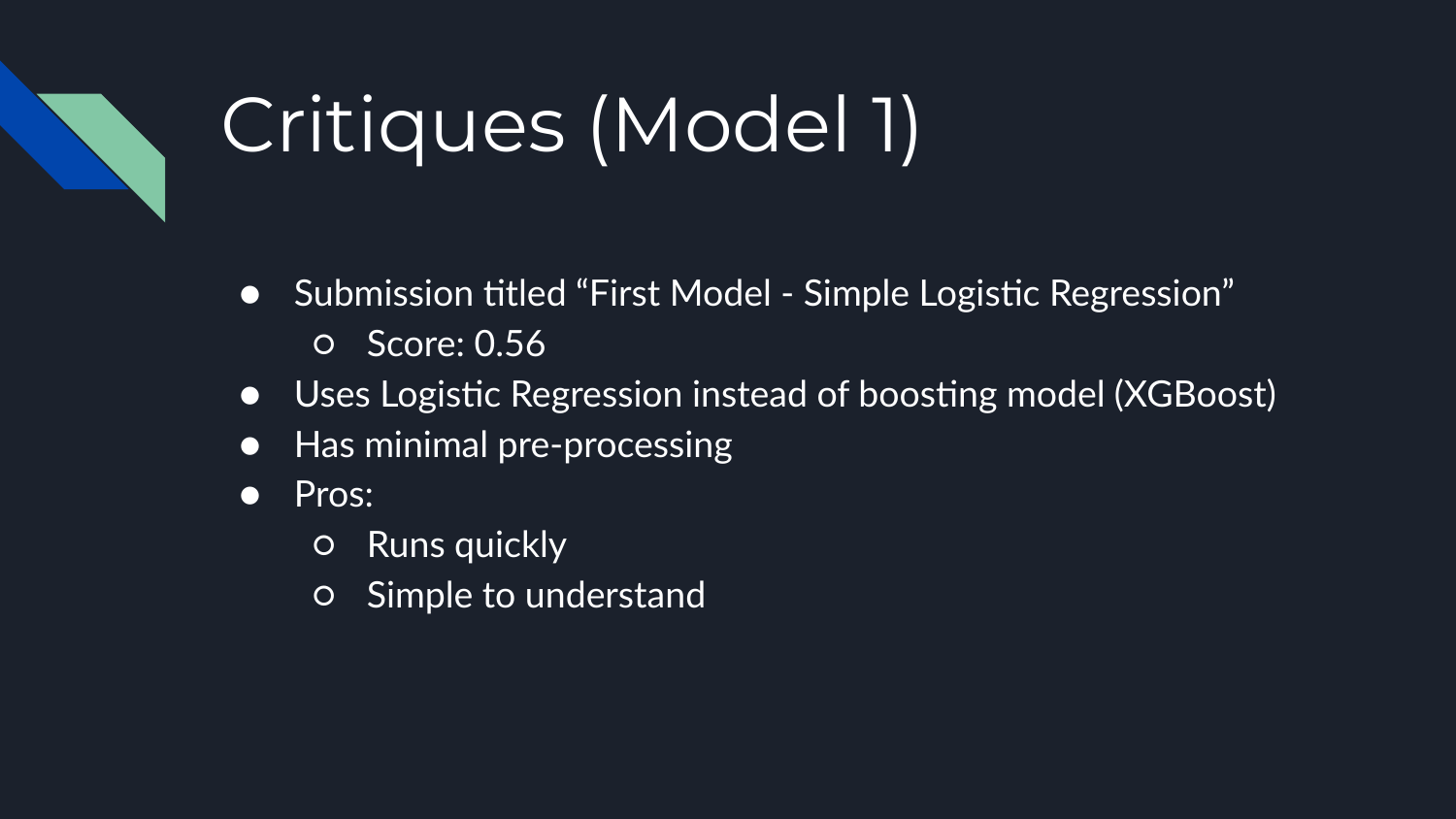

# Critiques (Model 1)
Submission titled “First Model - Simple Logistic Regression”
Score: 0.56
Uses Logistic Regression instead of boosting model (XGBoost)
Has minimal pre-processing
Pros:
Runs quickly
Simple to understand